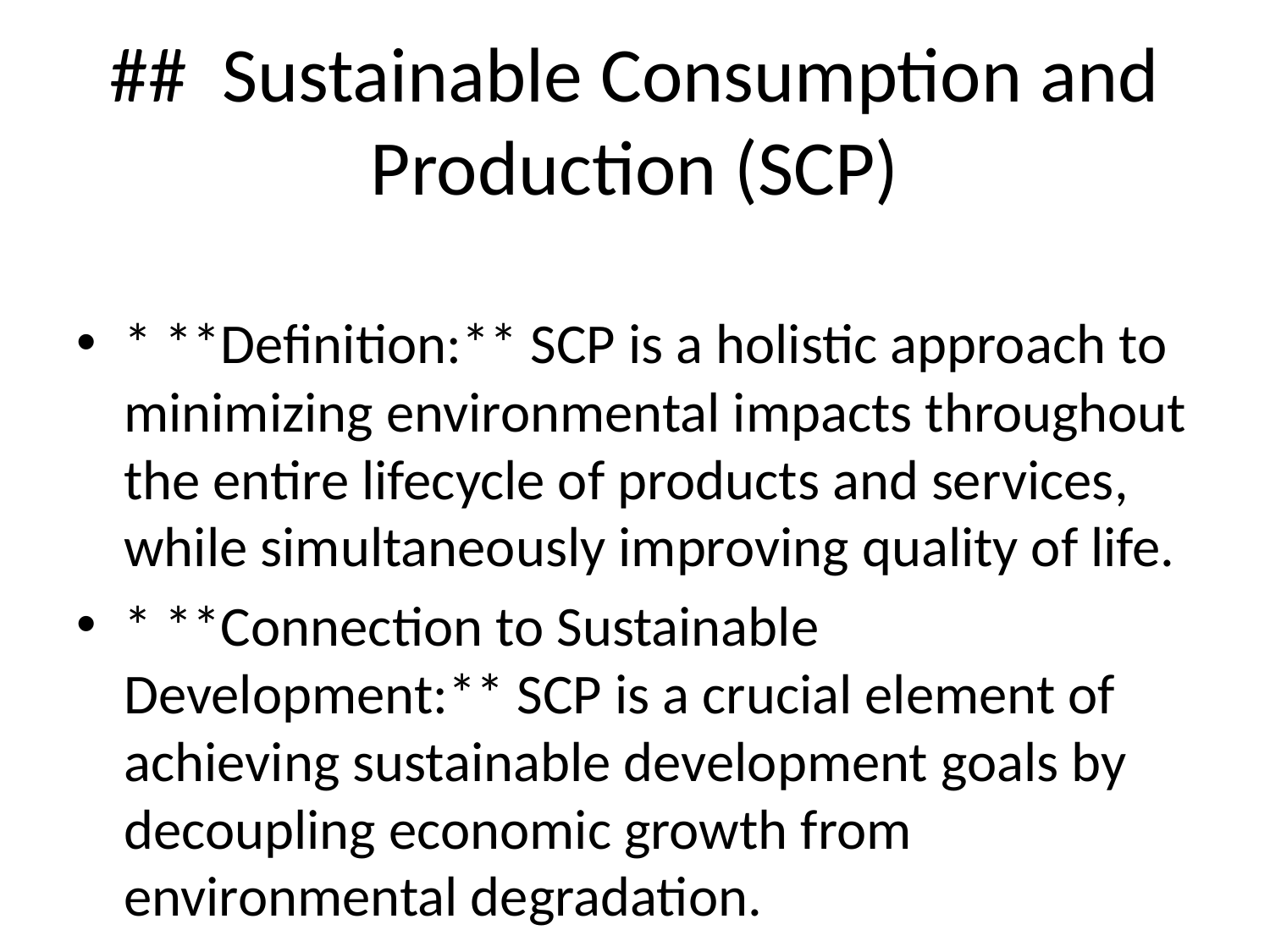

# ##  Sustainable Consumption and Production (SCP)

* **Definition:** SCP is a holistic approach to minimizing environmental impacts throughout the entire lifecycle of products and services, while simultaneously improving quality of life.
* **Connection to Sustainable Development:** SCP is a crucial element of achieving sustainable development goals by decoupling economic growth from environmental degradation.
* **Key Principles:**
* Life-cycle thinking (considering environmental impacts from cradle to grave)
* Resource efficiency and waste reduction
* Eco-design and innovation
* Sustainable procurement and consumption patterns
* **Goal:** To achieve economic growth and social progress without compromising environmental integrity.
* **Interdependence:** Sustainable production enables sustainable consumption, and vice versa.  A circular economy is a key outcome.